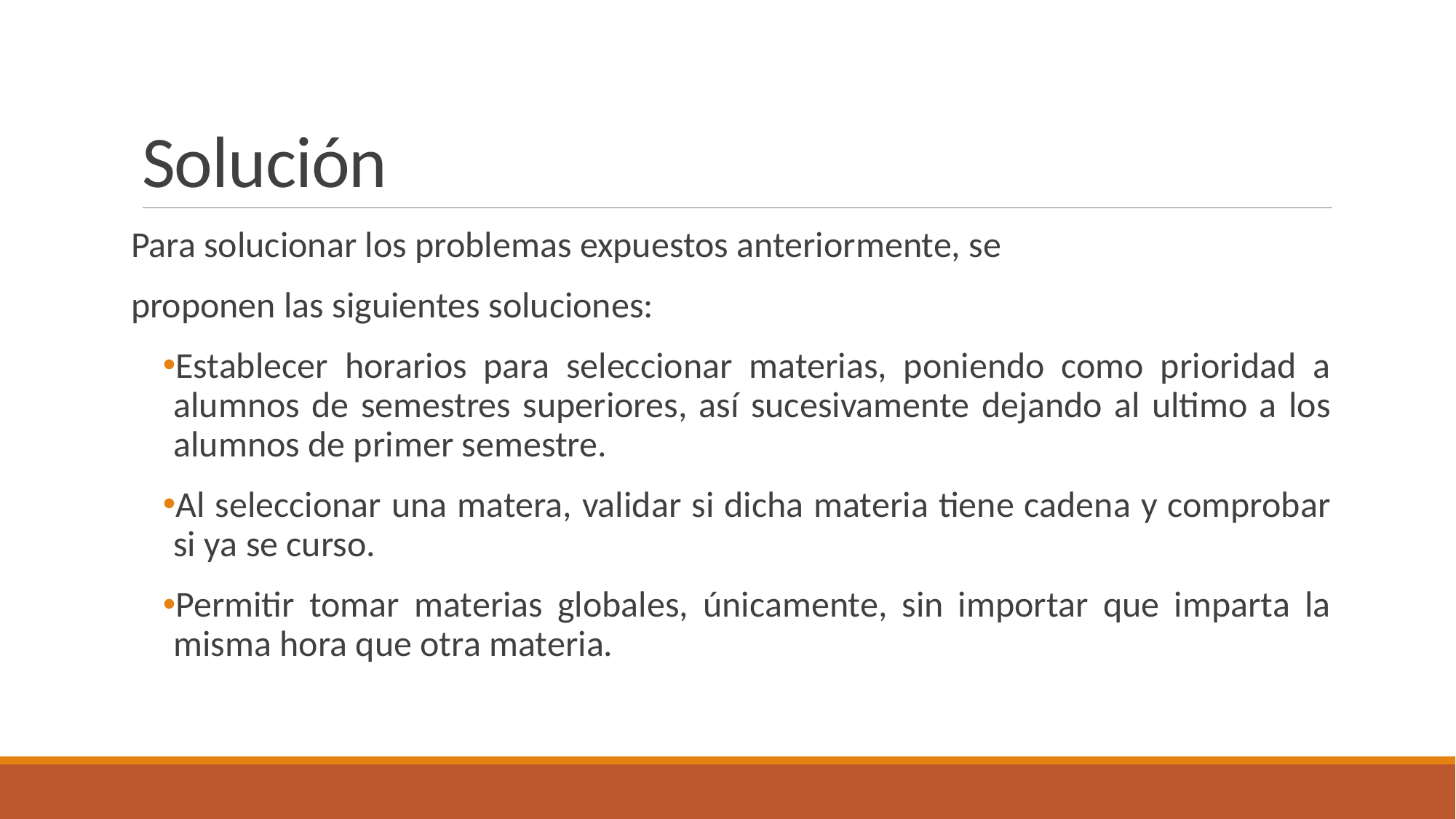

# Solución
Para solucionar los problemas expuestos anteriormente, se
proponen las siguientes soluciones:
Establecer horarios para seleccionar materias, poniendo como prioridad a alumnos de semestres superiores, así sucesivamente dejando al ultimo a los alumnos de primer semestre.
Al seleccionar una matera, validar si dicha materia tiene cadena y comprobar si ya se curso.
Permitir tomar materias globales, únicamente, sin importar que imparta la misma hora que otra materia.